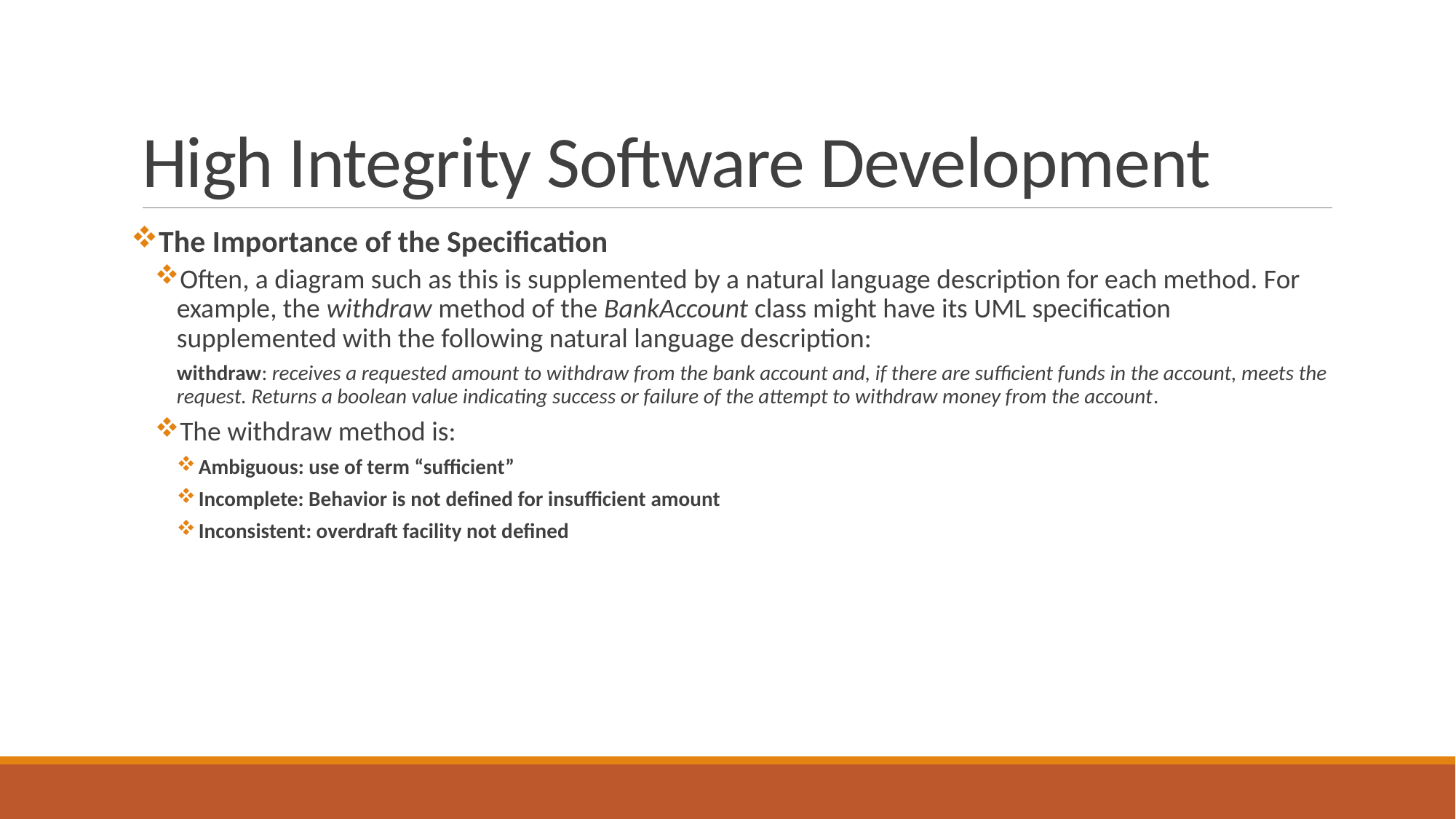

# High Integrity Software Development
The Importance of the Specification
Often, a diagram such as this is supplemented by a natural language description for each method. For example, the withdraw method of the BankAccount class might have its UML specification supplemented with the following natural language description:
withdraw: receives a requested amount to withdraw from the bank account and, if there are sufficient funds in the account, meets the request. Returns a boolean value indicating success or failure of the attempt to withdraw money from the account.
The withdraw method is:
Ambiguous: use of term “sufficient”
Incomplete: Behavior is not defined for insufficient amount
Inconsistent: overdraft facility not defined